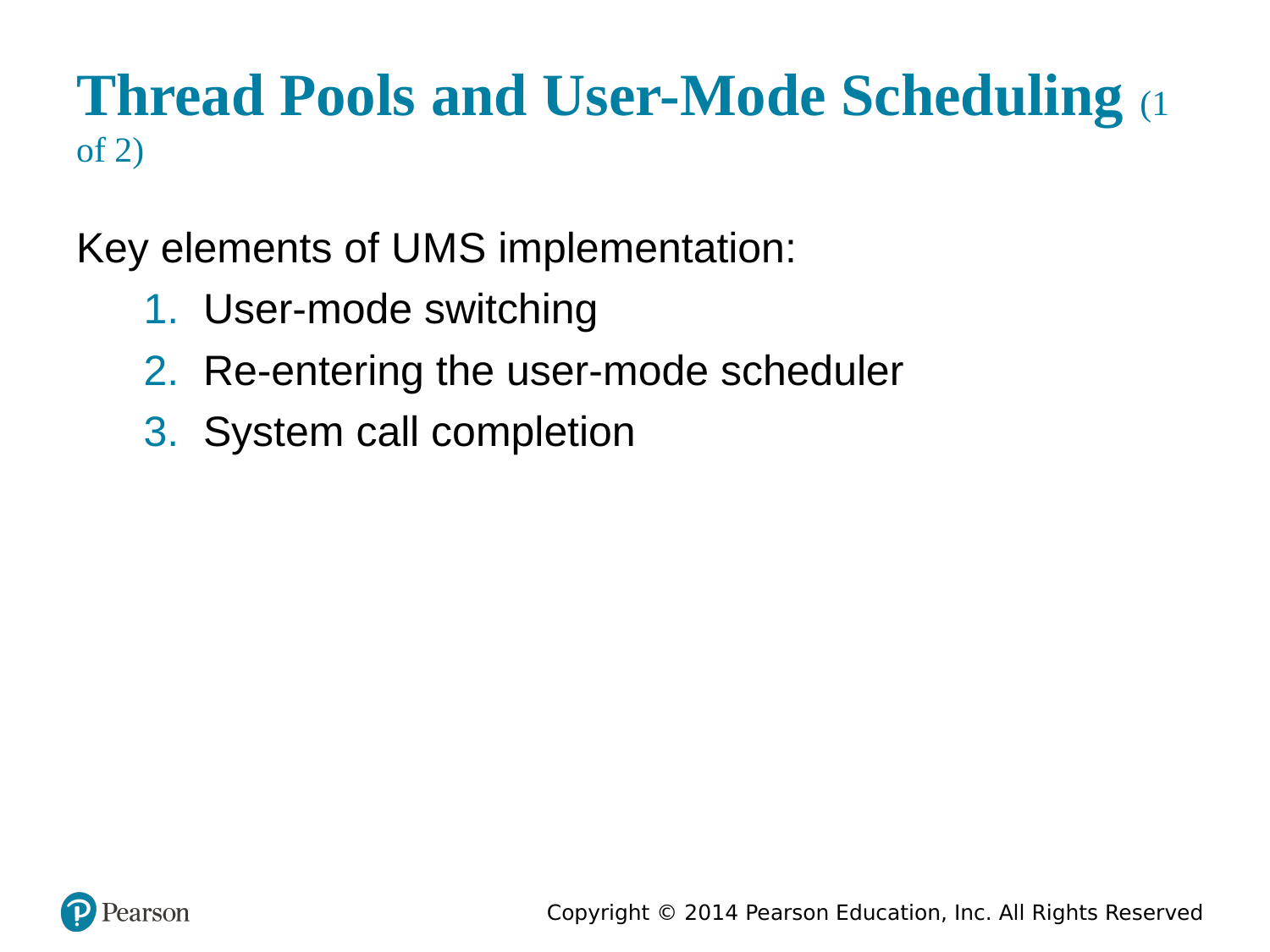

# Thread Pools and User-Mode Scheduling (1 of 2)
Key elements of U M S implementation:
User-mode switching
Re-entering the user-mode scheduler
System call completion